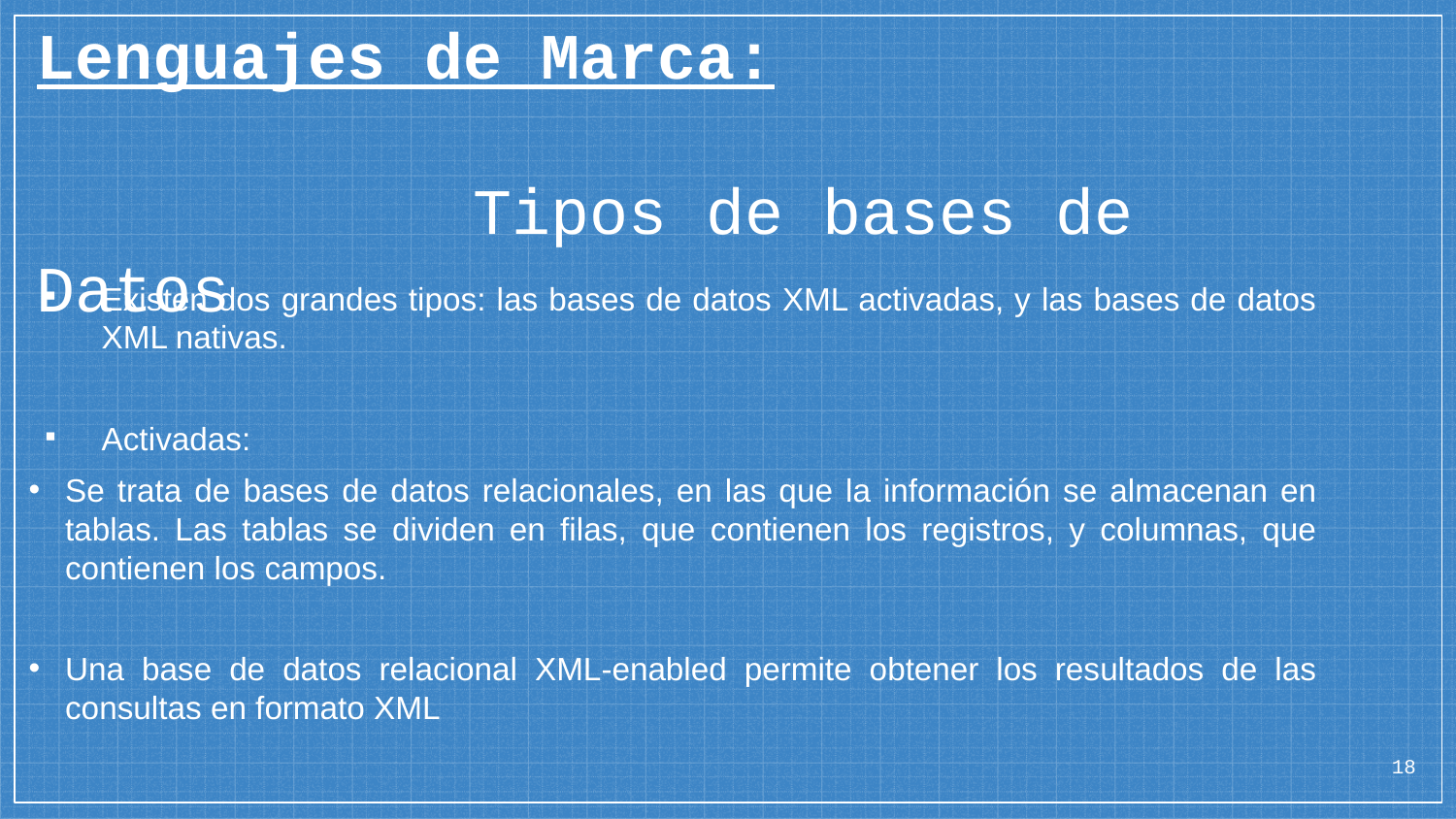

# Lenguajes de Marca:​ ​ Tipos de bases de Datos
Existen dos grandes tipos: las bases de datos XML activadas, y las bases de datos XML nativas.

Activadas:
Se trata de bases de datos relacionales, en las que la información se almacenan en tablas. Las tablas se dividen en filas, que contienen los registros, y columnas, que contienen los campos.

Una base de datos relacional XML-enabled permite obtener los resultados de las consultas en formato XML
18